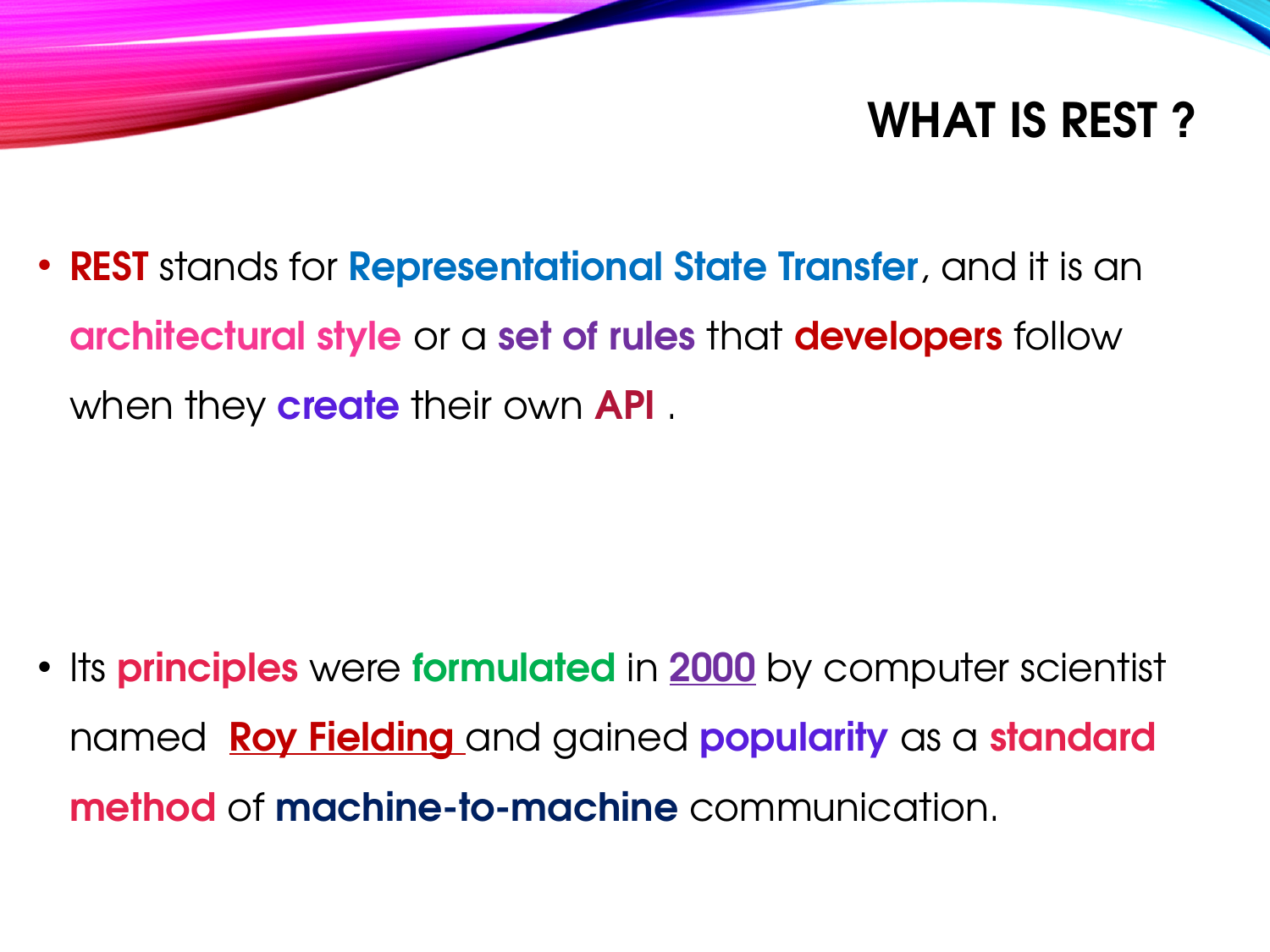

# What is rest ?
REST stands for Representational State Transfer, and it is an  architectural style or a set of rules that developers follow when they create their own API .

Its principles were formulated in 2000 by computer scientist named  Roy Fielding and gained popularity as a standard method of machine-to-machine communication.